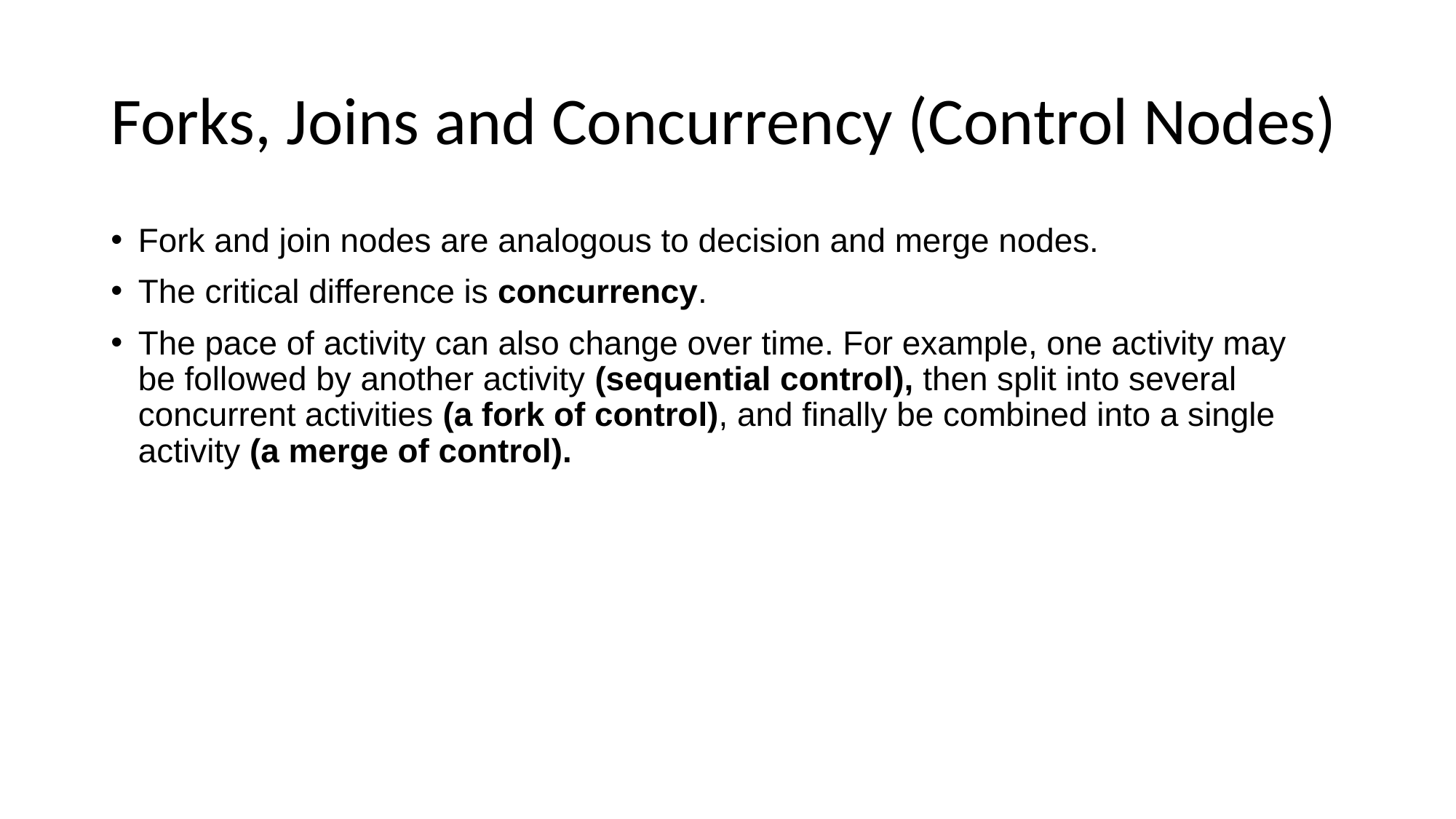

# Forks, Joins and Concurrency (Control Nodes)
Fork and join nodes are analogous to decision and merge nodes.
The critical difference is concurrency.
The pace of activity can also change over time. For example, one activity may be followed by another activity (sequential control), then split into several concurrent activities (a fork of control), and finally be combined into a single activity (a merge of control).